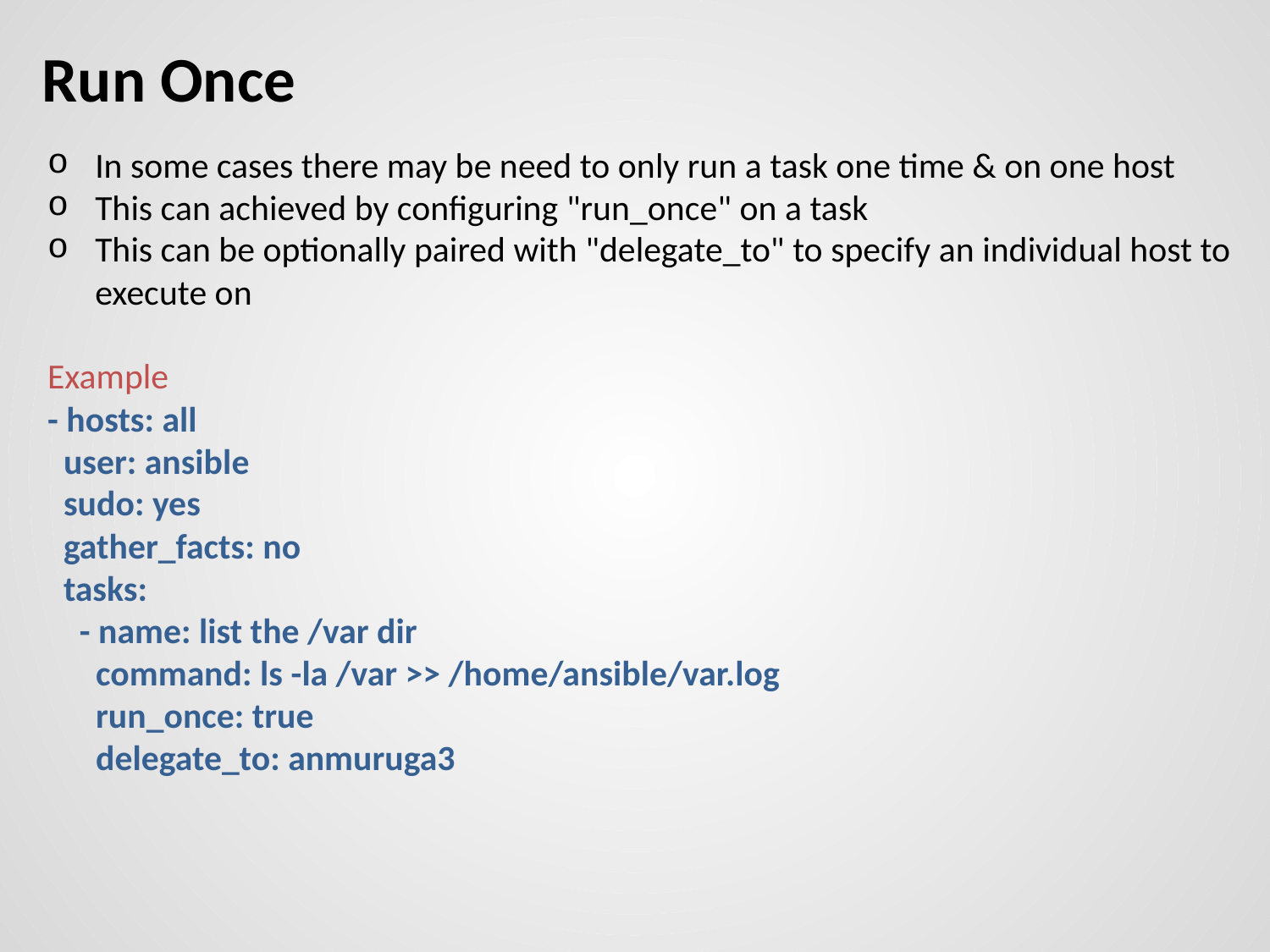

# Run Once
In some cases there may be need to only run a task one time & on one host
This can achieved by configuring "run_once" on a task
This can be optionally paired with "delegate_to" to specify an individual host to execute on

Example
- hosts: all
  user: ansible
  sudo: yes
  gather_facts: no
  tasks:
    - name: list the /var dir
      command: ls -la /var >> /home/ansible/var.log
      run_once: true
      delegate_to: anmuruga3